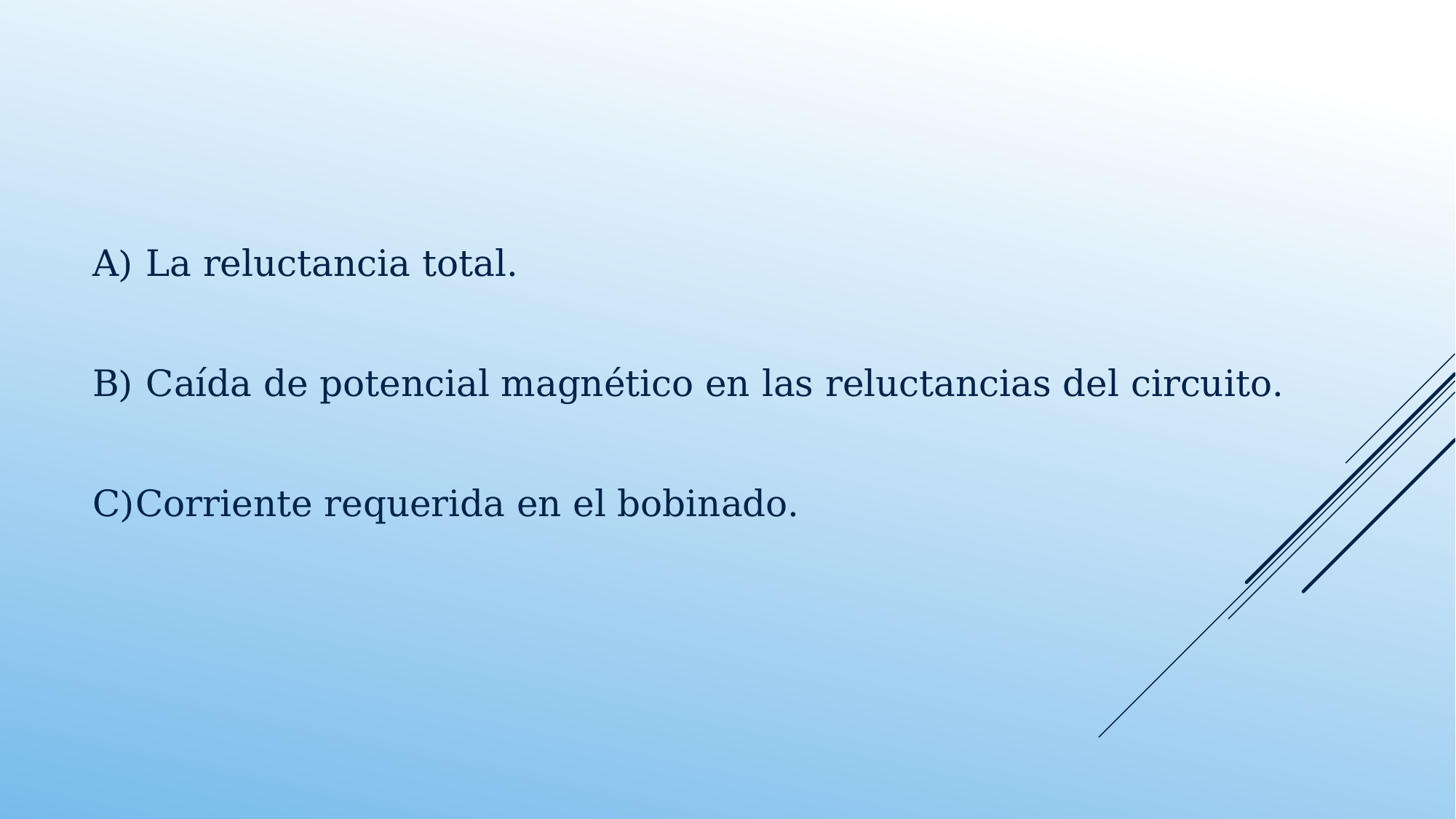

A) La reluctancia total.

B) Caída de potencial magnético en las reluctancias del circuito.

C)Corriente requerida en el bobinado.